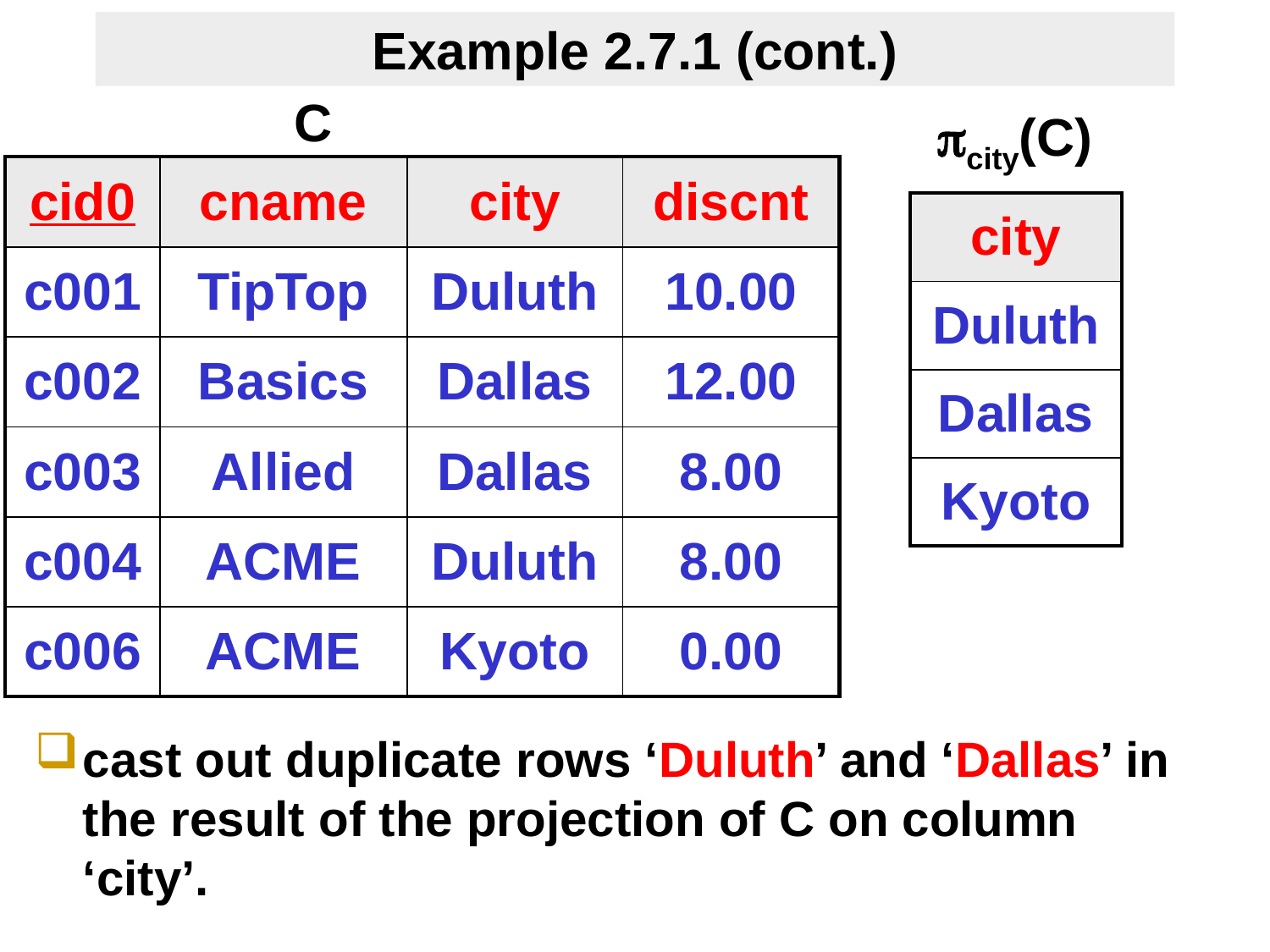

# Example 2.7.1 (cont.)
C
πcity(C)
| cid0 | cname | city | discnt |
| --- | --- | --- | --- |
| c001 | TipTop | Duluth | 10.00 |
| c002 | Basics | Dallas | 12.00 |
| c003 | Allied | Dallas | 8.00 |
| c004 | ACME | Duluth | 8.00 |
| c006 | ACME | Kyoto | 0.00 |
| city |
| --- |
| Duluth |
| Dallas |
| Kyoto |
cast out duplicate rows ‘Duluth’ and ‘Dallas’ in the result of the projection of C on column ‘city’.

Database Principles & Programming
88